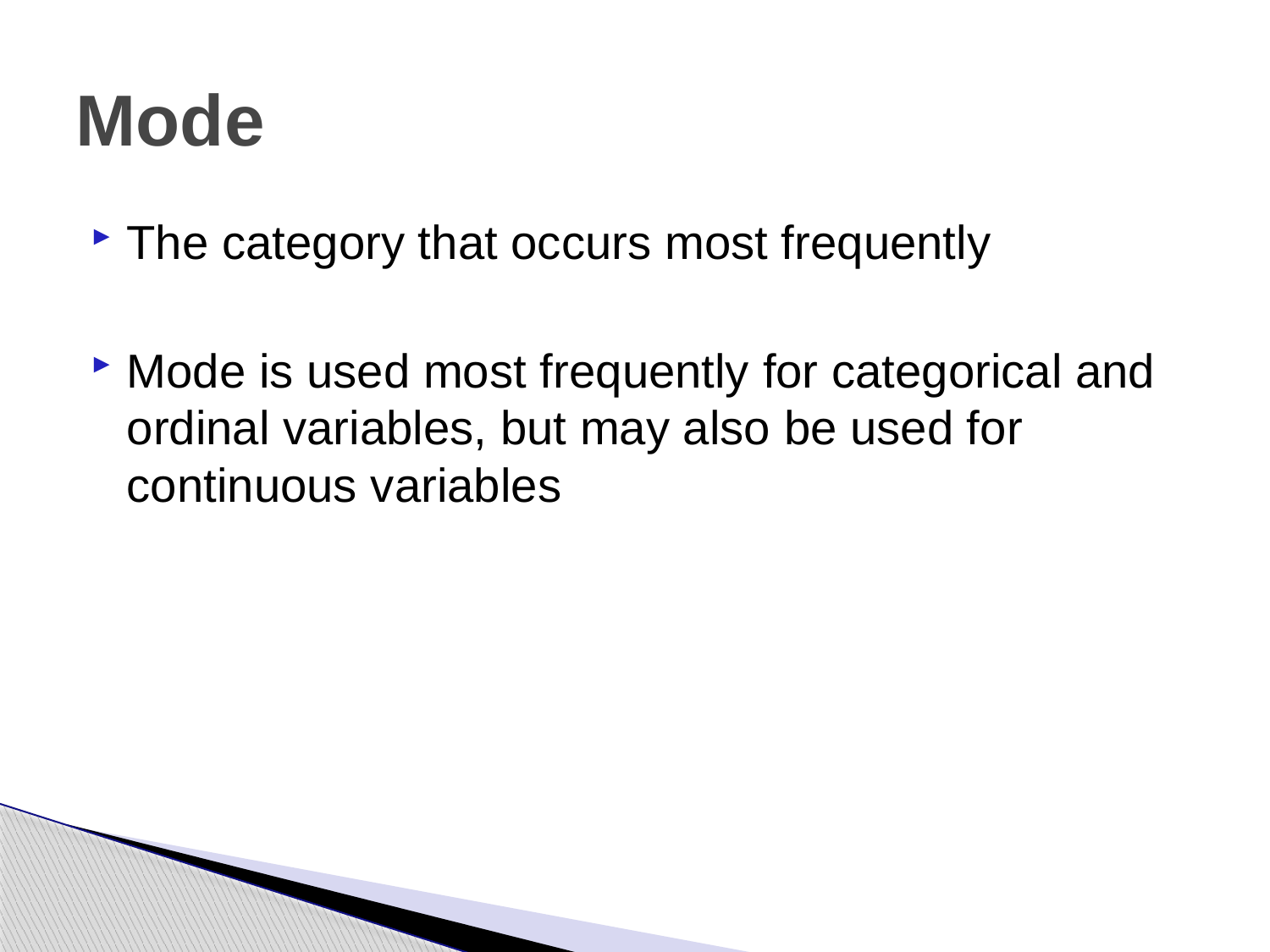

# Mode
The category that occurs most frequently

Mode is used most frequently for categorical and ordinal variables, but may also be used for continuous variables